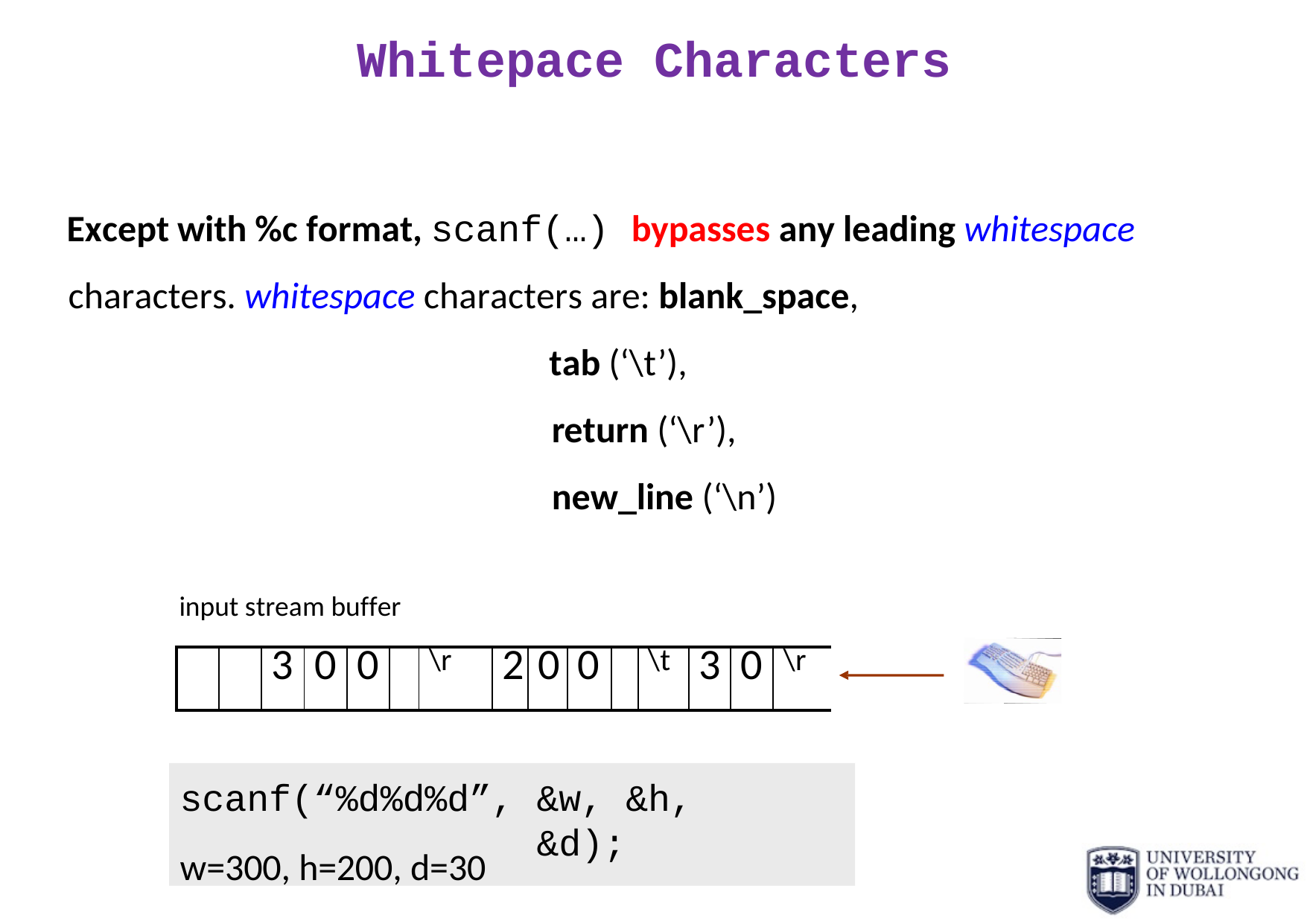

# Whitepace Characters
Except with %c format, scanf(…) bypasses any leading whitespace characters. whitespace characters are: blank_space,
tab (‘\t’),
return (‘\r’),
new_line (‘\n’)

input stream buffer

|  |  | 3 | 0 | 0 |  | \r | 2 | 0 | 0 |  | \t | 3 | 0 | \r |
| --- | --- | --- | --- | --- | --- | --- | --- | --- | --- | --- | --- | --- | --- | --- |

scanf(“%d%d%d”,
w=300, h=200, d=30
&w, &h, &d);